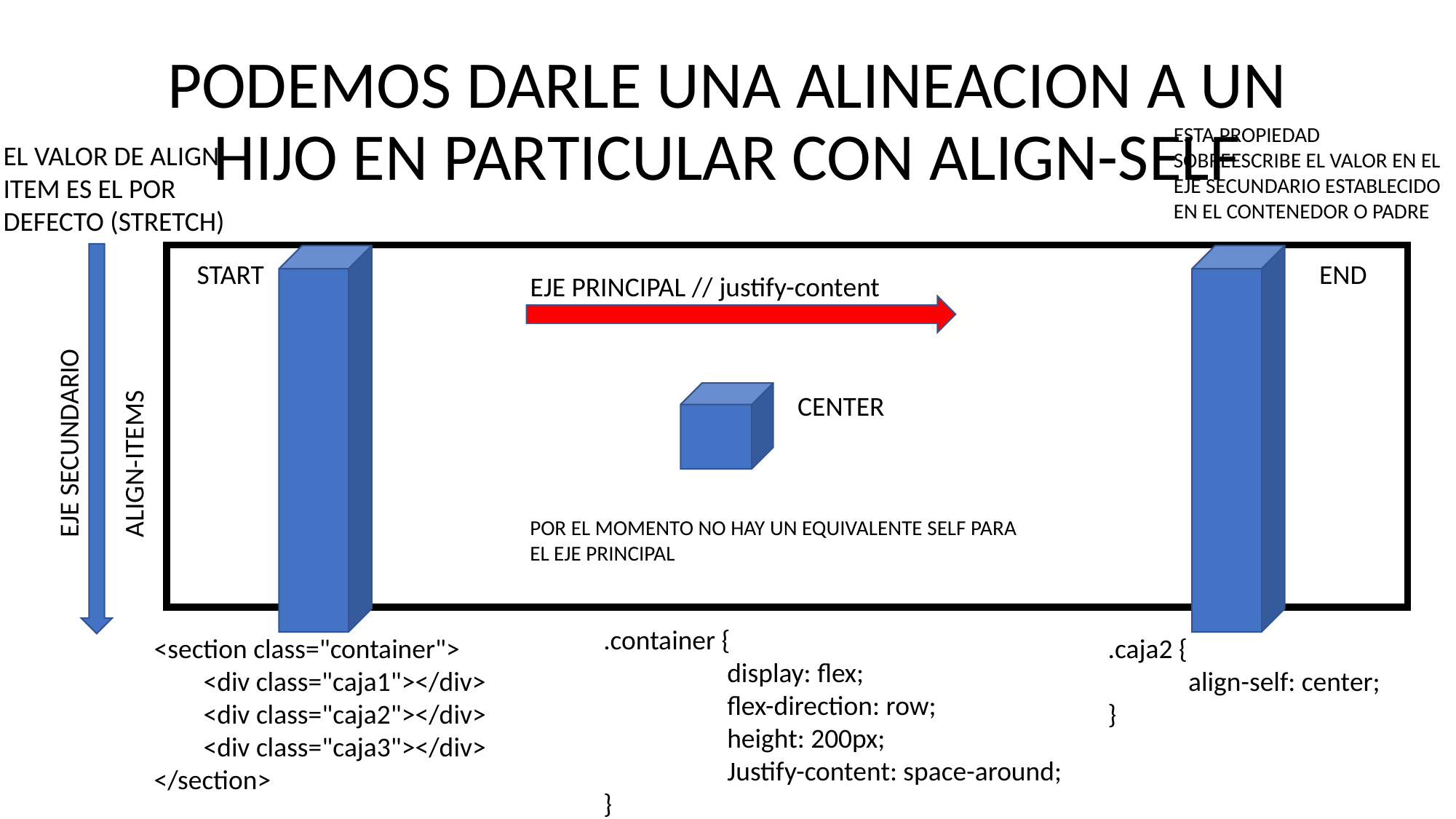

# PODEMOS DARLE UNA ALINEACION A UN HIJO EN PARTICULAR CON ALIGN-SELF
ESTA PROPIEDAD SOBREESCRIBE EL VALOR EN EL EJE SECUNDARIO ESTABLECIDO EN EL CONTENEDOR O PADRE

EL VALOR DE ALIGN-ITEM ES EL POR DEFECTO (STRETCH)

START
END
EJE PRINCIPAL // justify-content

CENTER
ALIGN-ITEMS
EJE SECUNDARIO

POR EL MOMENTO NO HAY UN EQUIVALENTE SELF PARA EL EJE PRINCIPAL
.container {
                    display: flex;
                    flex-direction: row;
                    height: 200px;
                    Justify-content: space-around;
}
.caja2 {
             align-self: center;
}
<section class="container">
        <div class="caja1"></div>
        <div class="caja2"></div>
        <div class="caja3"></div>
</section>